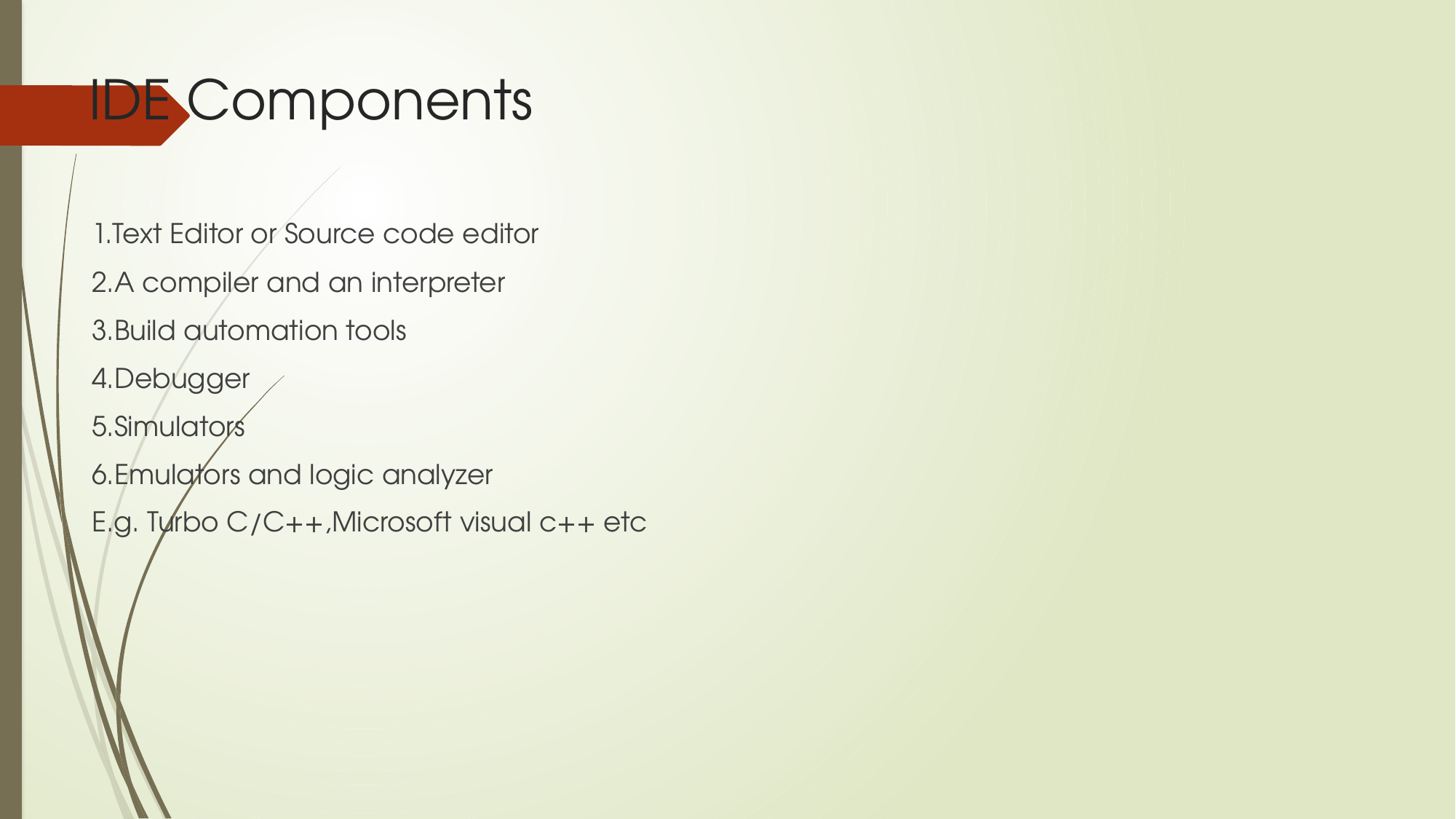

# IDE Components
1.Text Editor or Source code editor
2.A compiler and an interpreter
3.Build automation tools
4.Debugger
5.Simulators
6.Emulators and logic analyzer
E.g. Turbo C/C++,Microsoft visual c++ etc